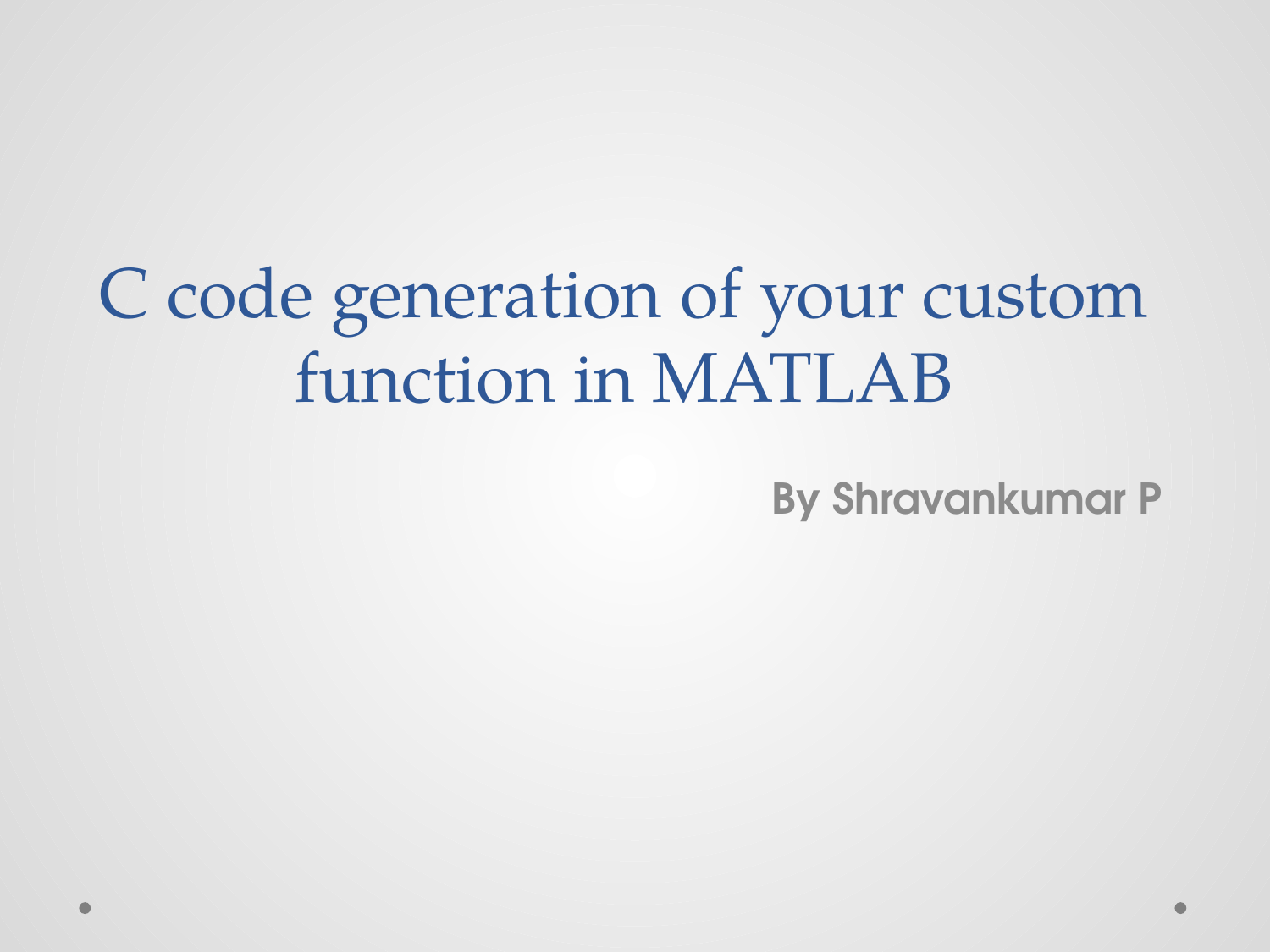

# C code generation of your custom function in MATLAB
By Shravankumar P